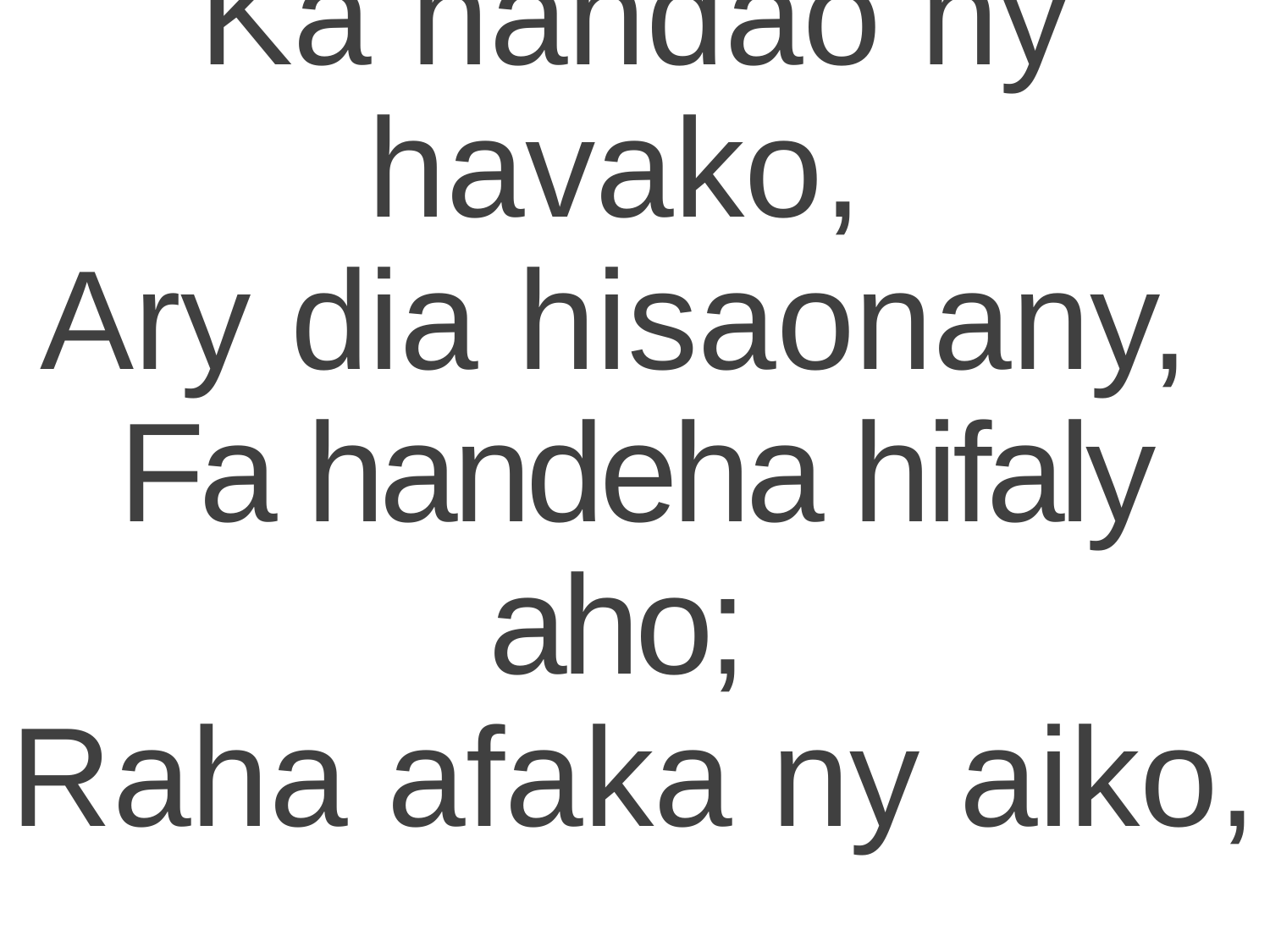

1 Raha ho faty aho,
Ka handao ny havako,
Ary dia hisaonany,
Fa handeha hifaly aho;
Raha afaka ny aiko,
Dia ho finaritra aho.